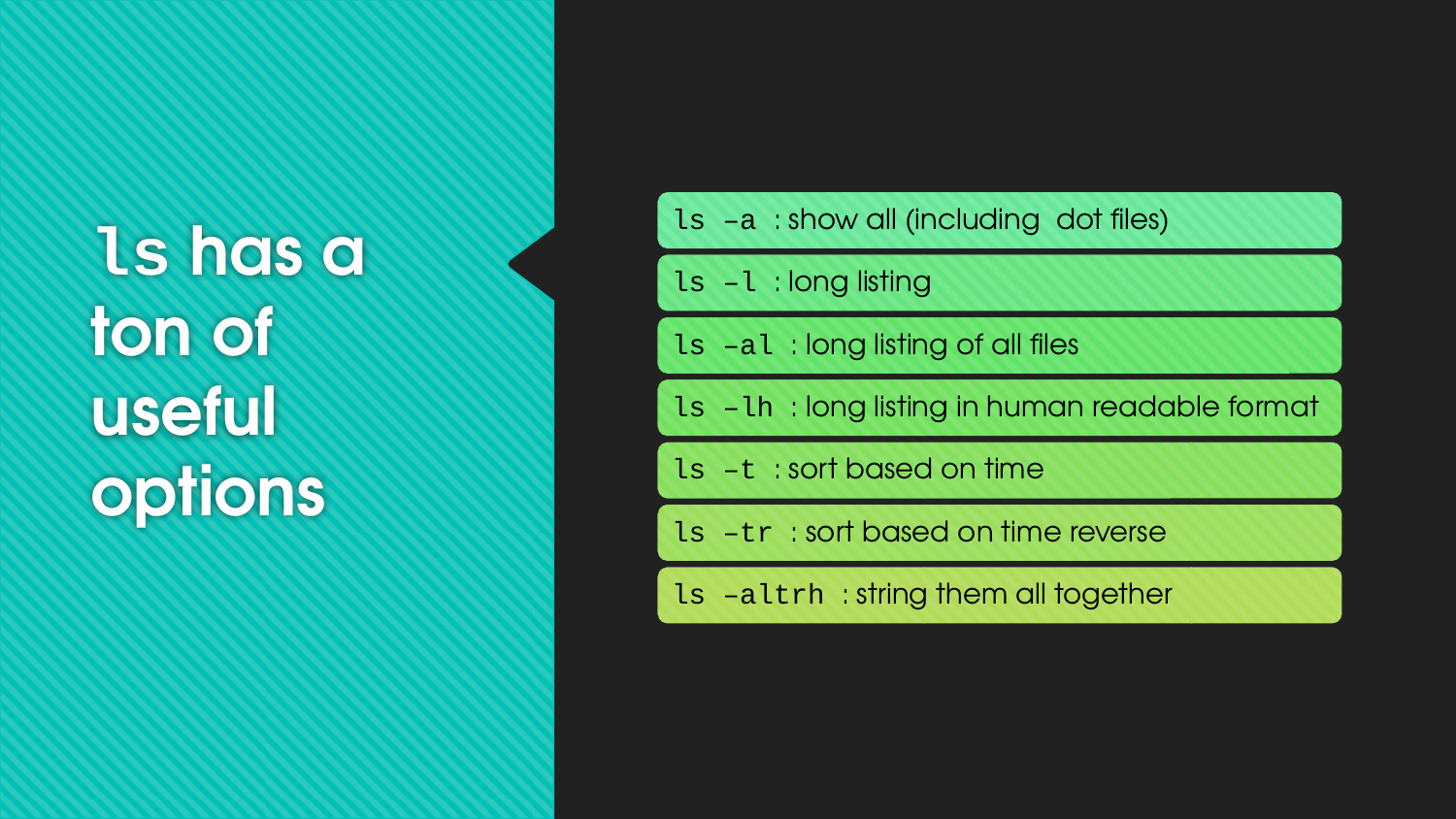

ls –a : show all (including  dot files)
ls –l : long listing
ls –al : long listing of all files
ls –lh : long listing in human readable format
ls –t : sort based on time
ls –tr : sort based on time reverse
ls –altrh : string them all together
# ls has a ton of useful options